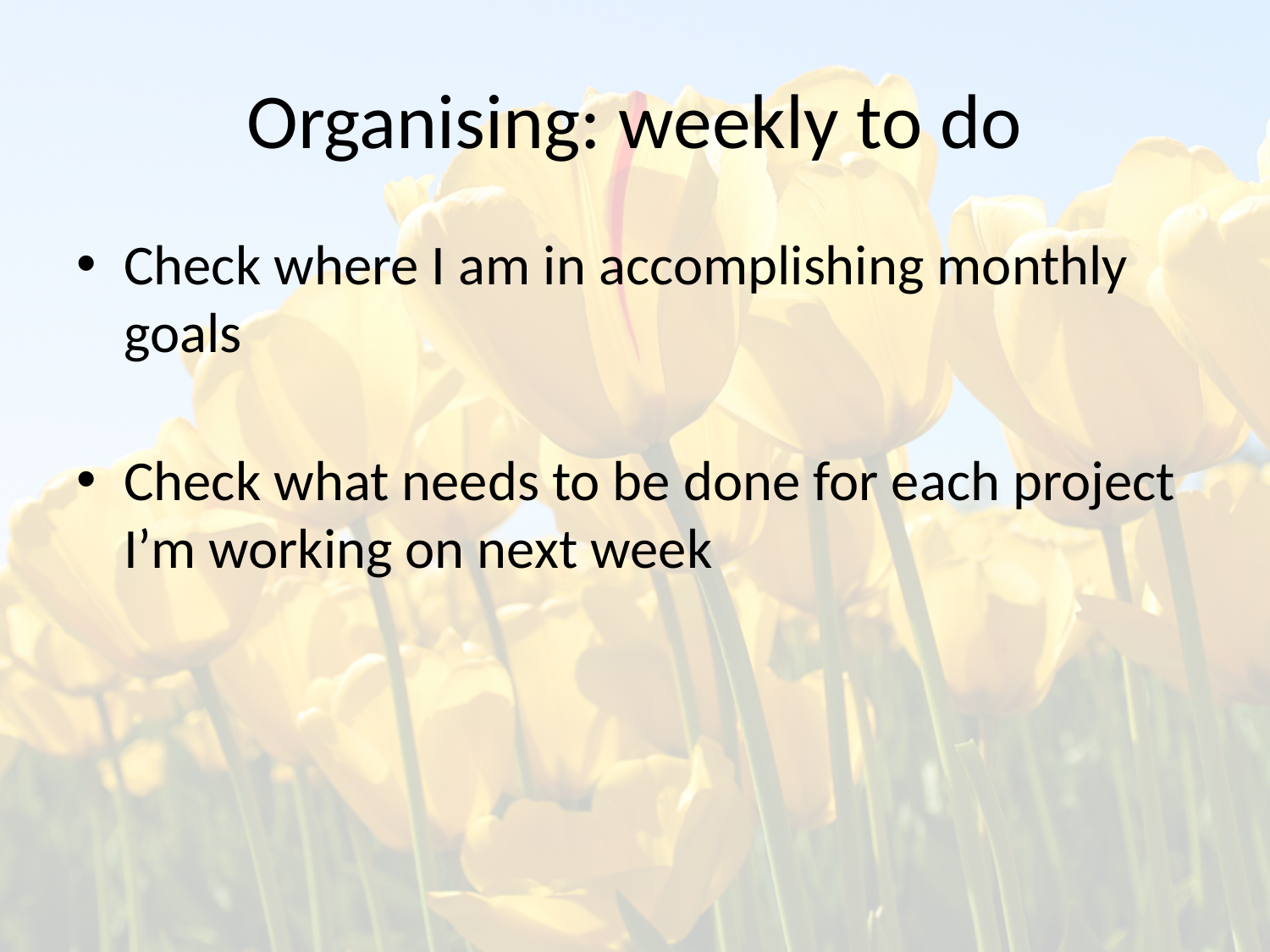

# Organising: weekly to do
Check where I am in accomplishing monthly goals

Check what needs to be done for each project I’m working on next week